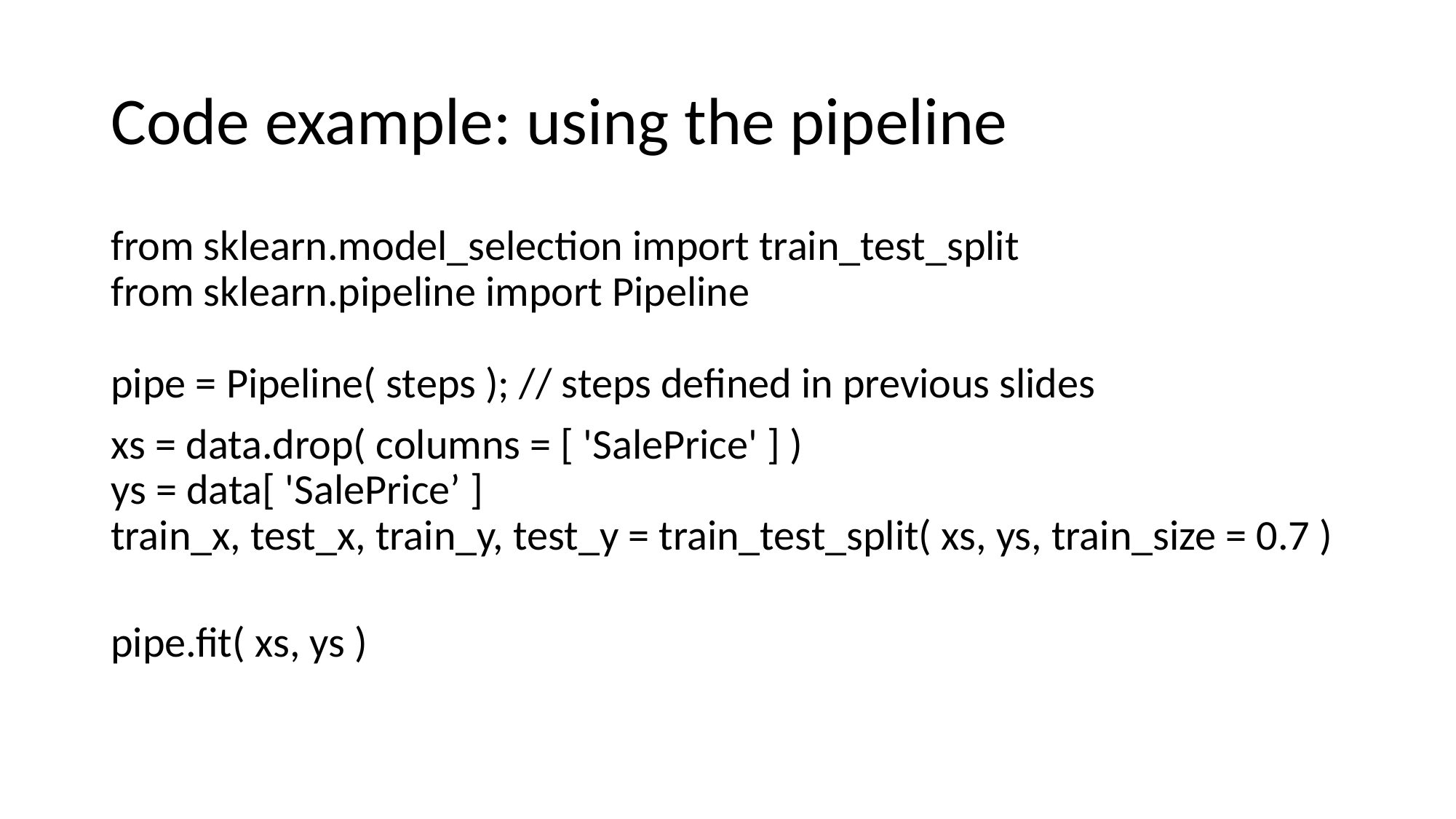

# Code example: using the pipeline
from sklearn.model_selection import train_test_split
from sklearn.pipeline import Pipeline
pipe = Pipeline( steps ); // steps defined in previous slides
xs = data.drop( columns = [ 'SalePrice' ] )
ys = data[ 'SalePrice’ ]
train_x, test_x, train_y, test_y = train_test_split( xs, ys, train_size = 0.7 )
pipe.fit( xs, ys )